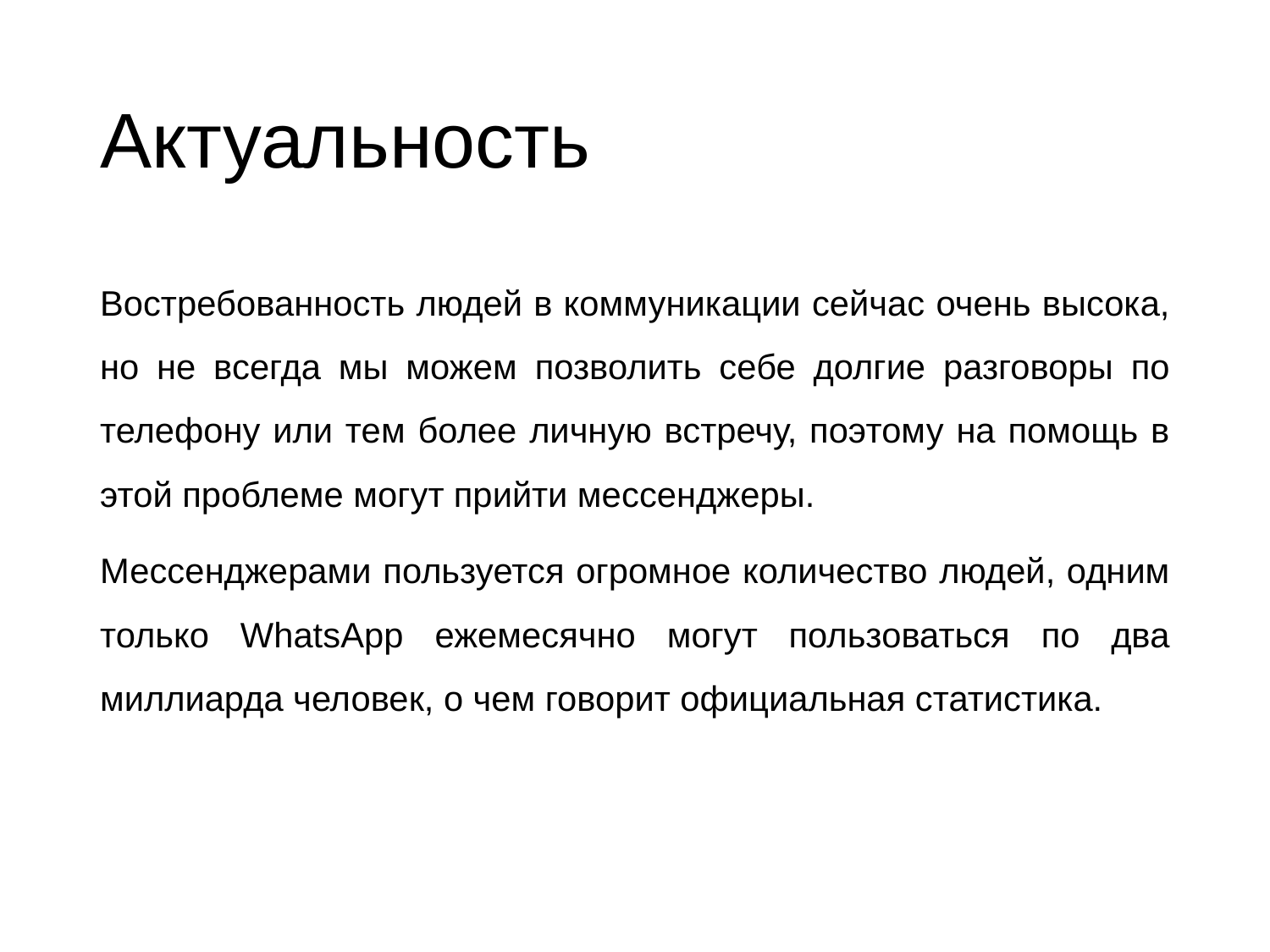

# Актуальность
Востребованность людей в коммуникации сейчас очень высока, но не всегда мы можем позволить себе долгие разговоры по телефону или тем более личную встречу, поэтому на помощь в этой проблеме могут прийти мессенджеры.
Мессенджерами пользуется огромное количество людей, одним только WhatsApp ежемесячно могут пользоваться по два миллиарда человек, о чем говорит официальная статистика.